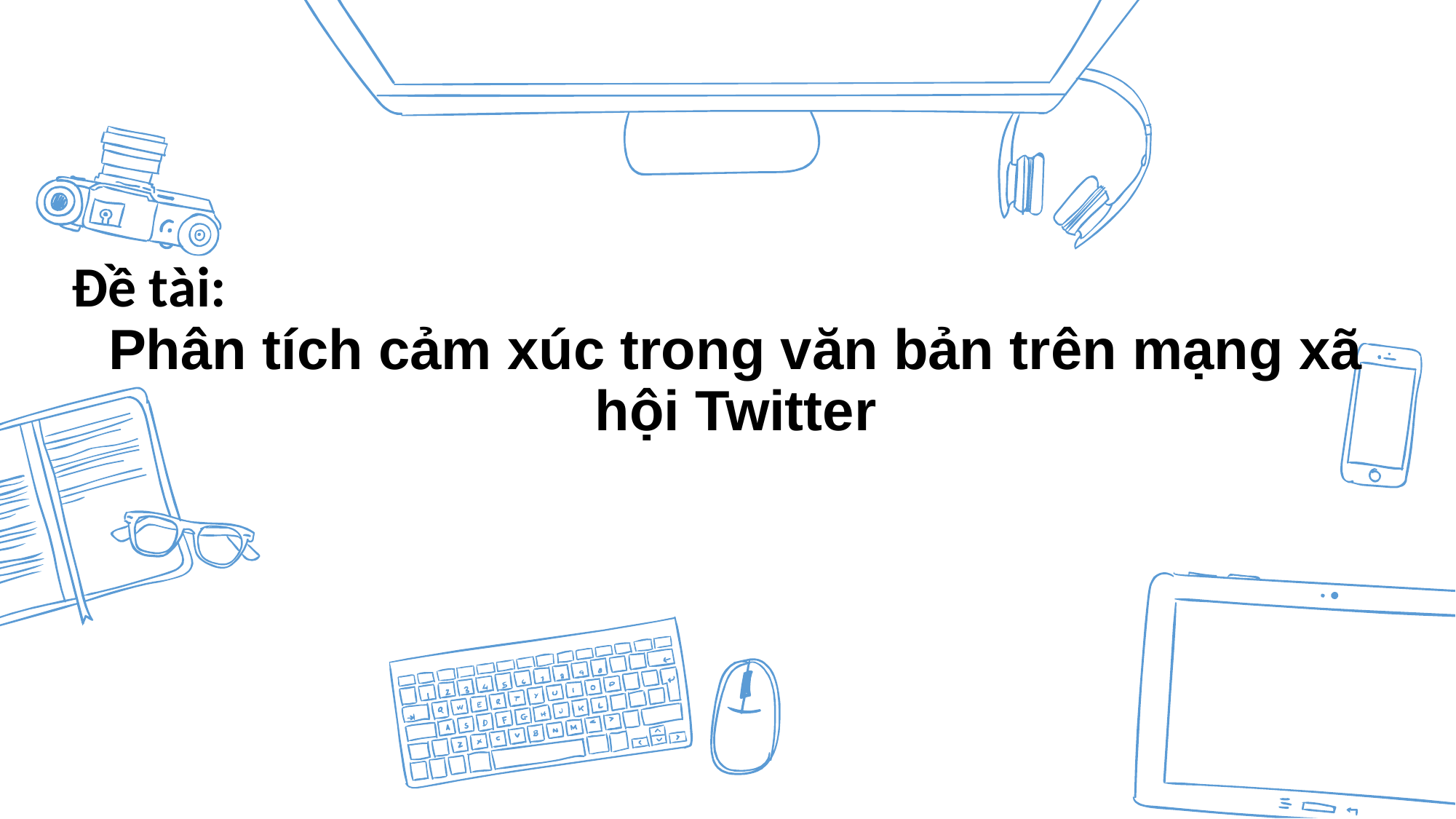

Đề tài:
Phân tích cảm xúc trong văn bản trên mạng xã hội Twitter